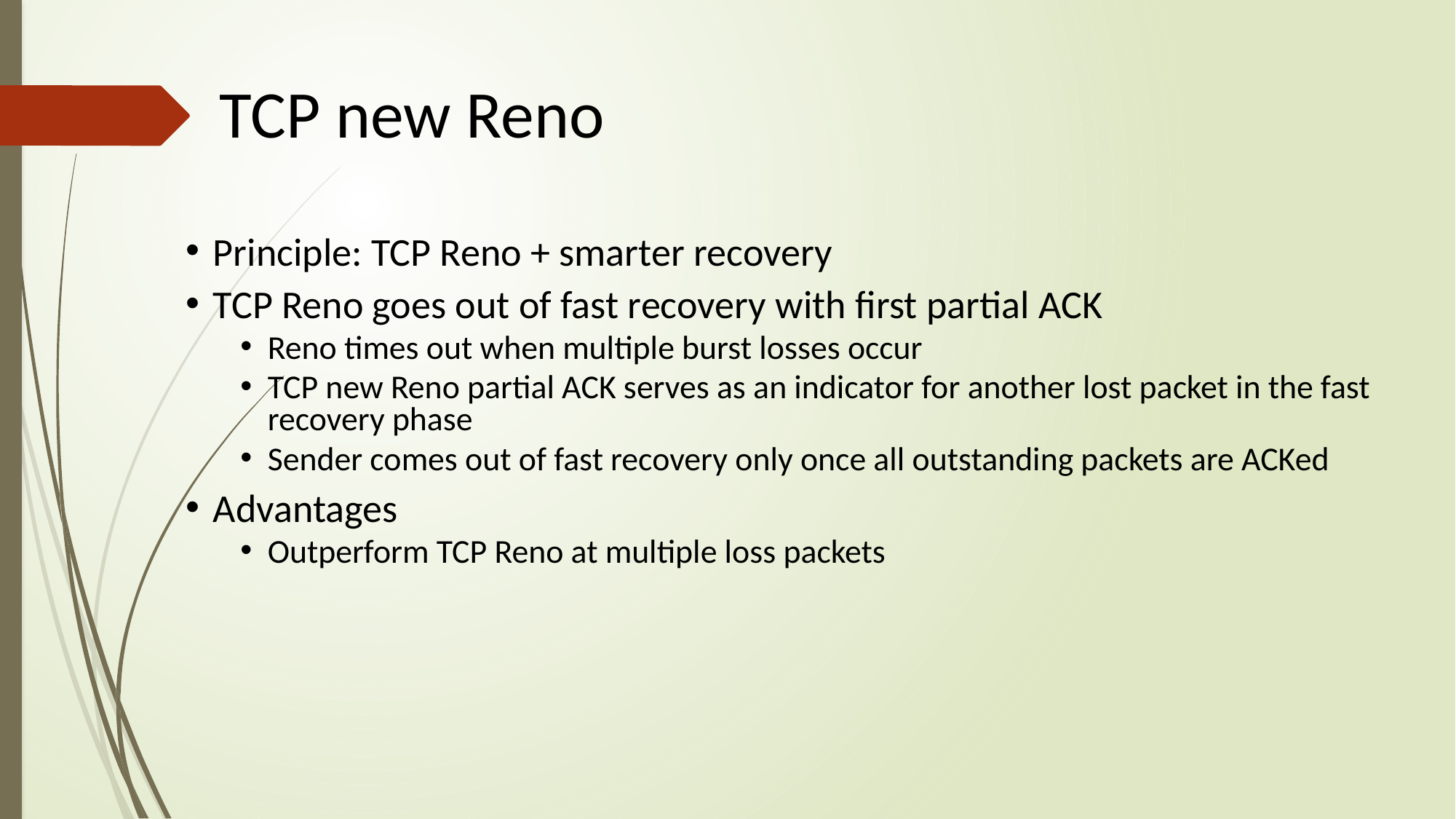

# TCP new Reno
Principle: TCP Reno + smarter recovery
TCP Reno goes out of fast recovery with first partial ACK
Reno times out when multiple burst losses occur
TCP new Reno partial ACK serves as an indicator for another lost packet in the fast recovery phase
Sender comes out of fast recovery only once all outstanding packets are ACKed
Advantages
Outperform TCP Reno at multiple loss packets